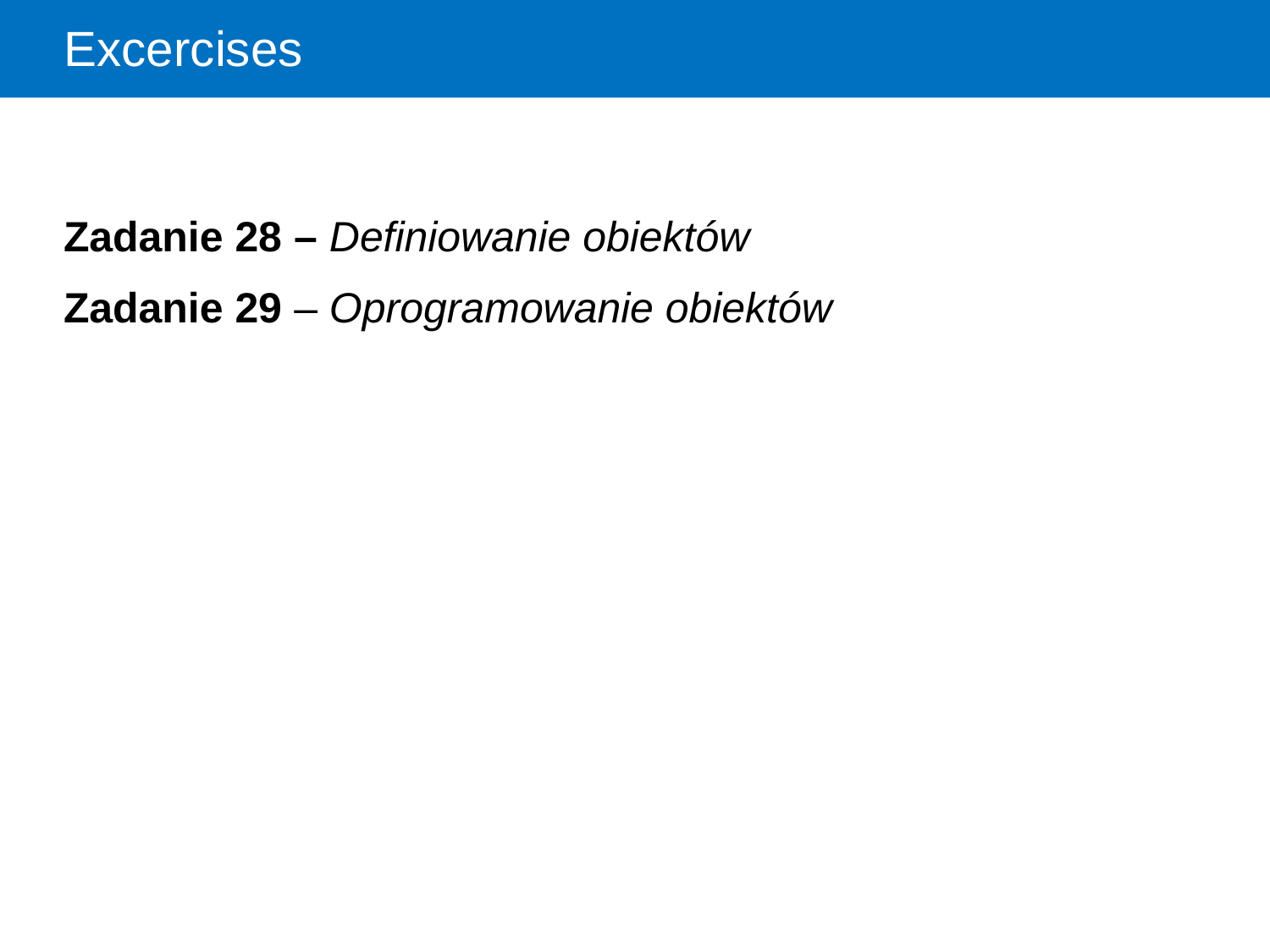

# Excercises
Zadanie 28 – Definiowanie obiektów
Zadanie 29 – Oprogramowanie obiektów